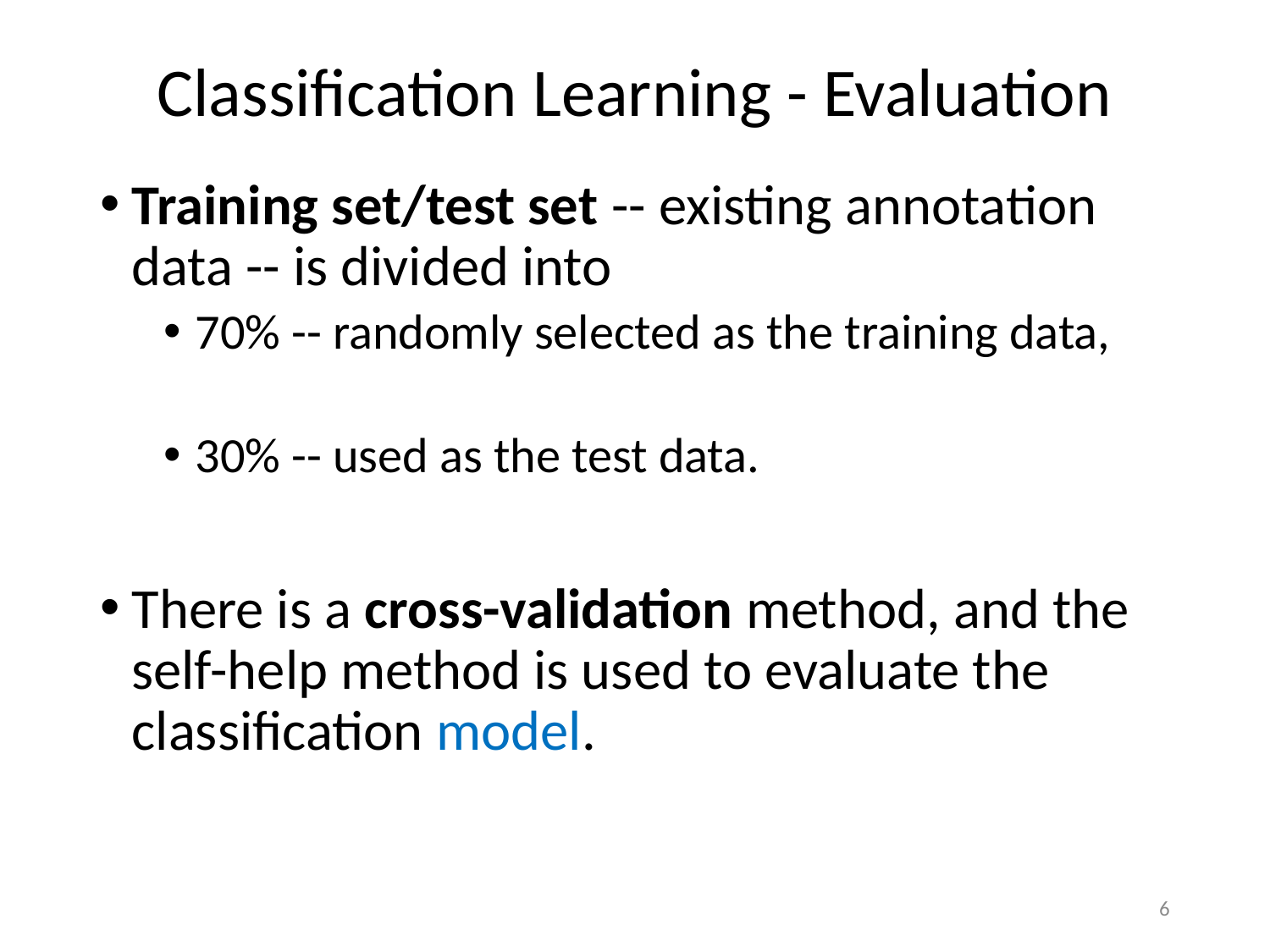

# Classification Learning - Evaluation
Training set/test set -- existing annotation data -- is divided into
70% -- randomly selected as the training data,

30% -- used as the test data.

There is a cross-validation method, and the self-help method is used to evaluate the classification model.
6